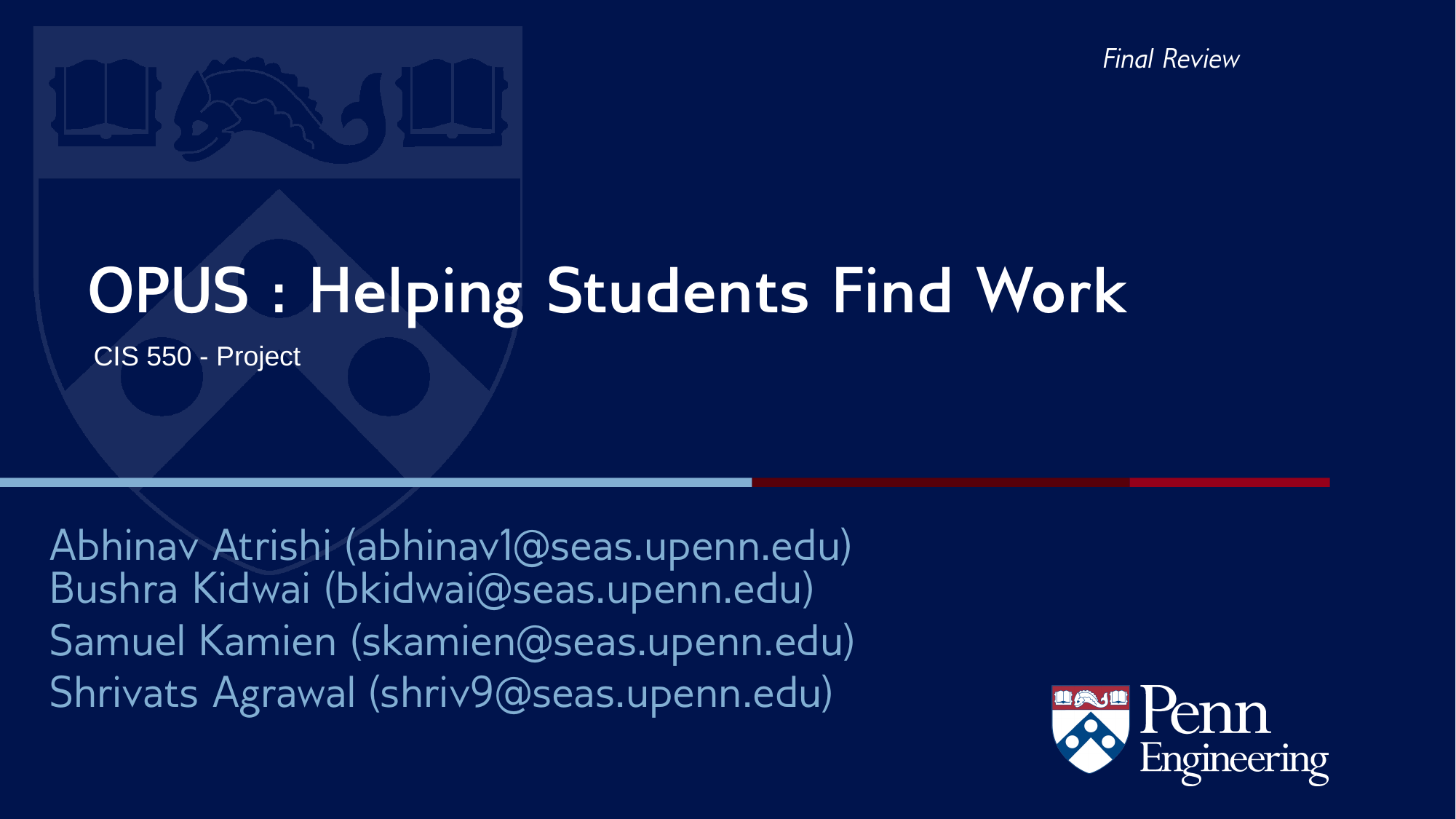

Final Review
# OPUS : Helping Students Find Work
CIS 550 - Project
Abhinav Atrishi (abhinav1@seas.upenn.edu)
Bushra Kidwai (bkidwai@seas.upenn.edu)
Samuel Kamien (skamien@seas.upenn.edu)
Shrivats Agrawal (shriv9@seas.upenn.edu)